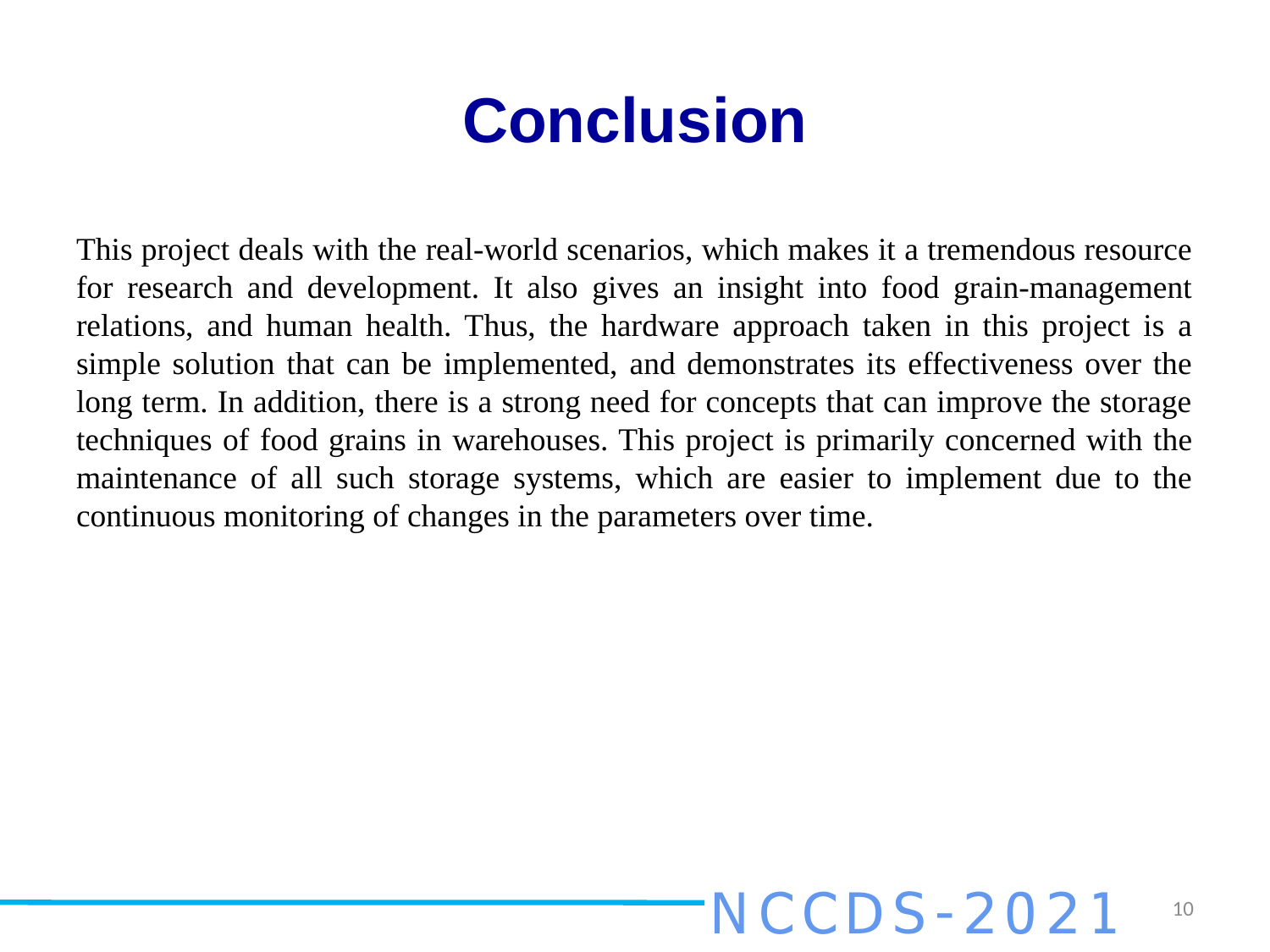

# Conclusion
This project deals with the real-world scenarios, which makes it a tremendous resource for research and development. It also gives an insight into food grain-management relations, and human health. Thus, the hardware approach taken in this project is a simple solution that can be implemented, and demonstrates its effectiveness over the long term. In addition, there is a strong need for concepts that can improve the storage techniques of food grains in warehouses. This project is primarily concerned with the maintenance of all such storage systems, which are easier to implement due to the continuous monitoring of changes in the parameters over time.

NCCDS-2021
10